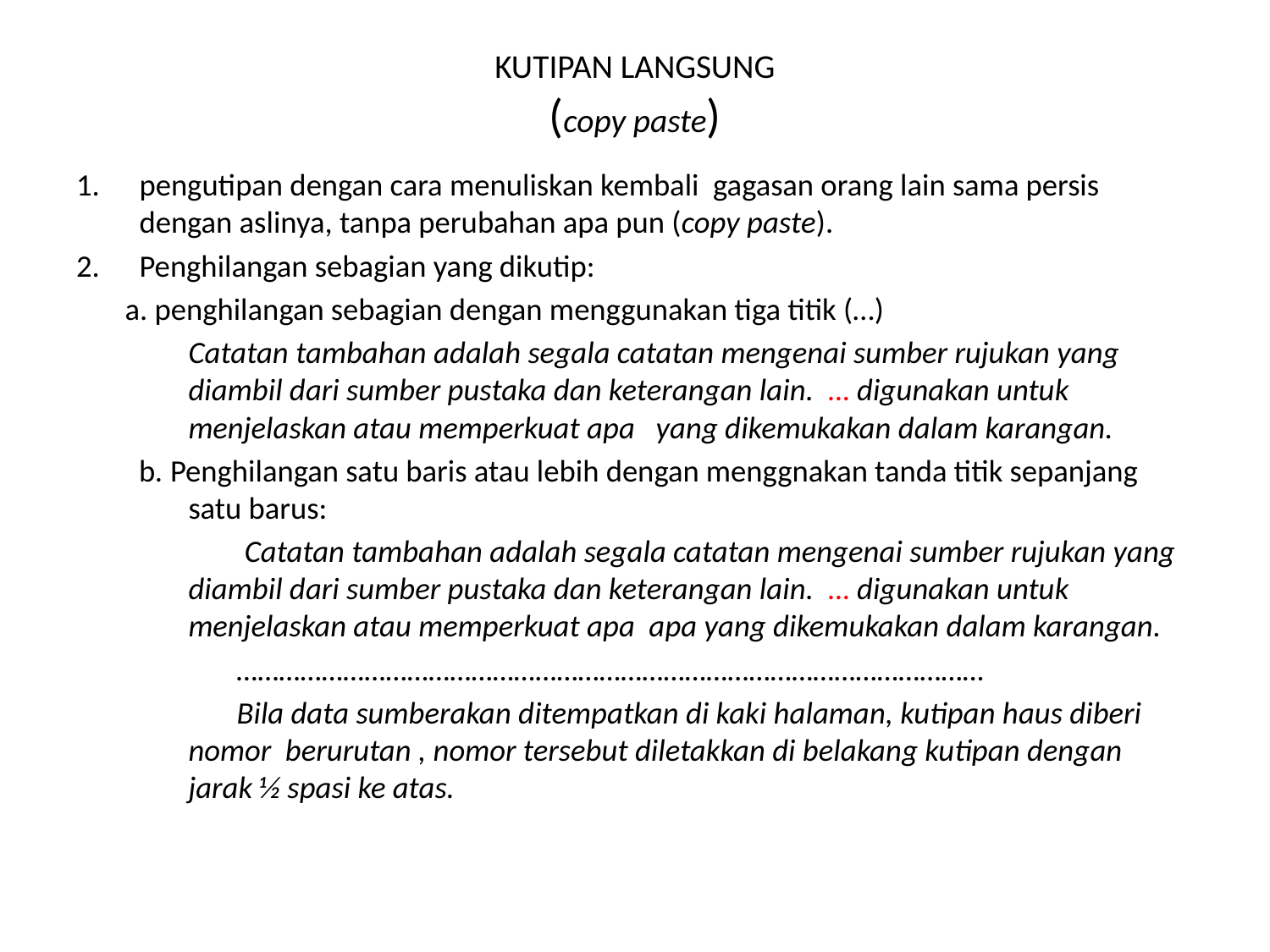

# KUTIPAN LANGSUNG (copy paste)
pengutipan dengan cara menuliskan kembali  gagasan orang lain sama persis dengan aslinya, tanpa perubahan apa pun (copy paste).
Penghilangan sebagian yang dikutip:
       a. penghilangan sebagian dengan menggunakan tiga titik (…)
	Catatan tambahan adalah segala catatan mengenai sumber rujukan yang diambil dari sumber pustaka dan keterangan lain.  … digunakan untuk menjelaskan atau memperkuat apa   yang dikemukakan dalam karangan.
         b. Penghilangan satu baris atau lebih dengan menggnakan tanda titik sepanjang satu barus:
Catatan tambahan adalah segala catatan mengenai sumber rujukan yang diambil dari sumber pustaka dan keterangan lain.  … digunakan untuk menjelaskan atau memperkuat apa  apa yang dikemukakan dalam karangan.
……………………………………………………………………………………………
Bila data sumberakan ditempatkan di kaki halaman, kutipan haus diberi nomor  berurutan , nomor tersebut diletakkan di belakang kutipan dengan jarak ½ spasi ke atas.